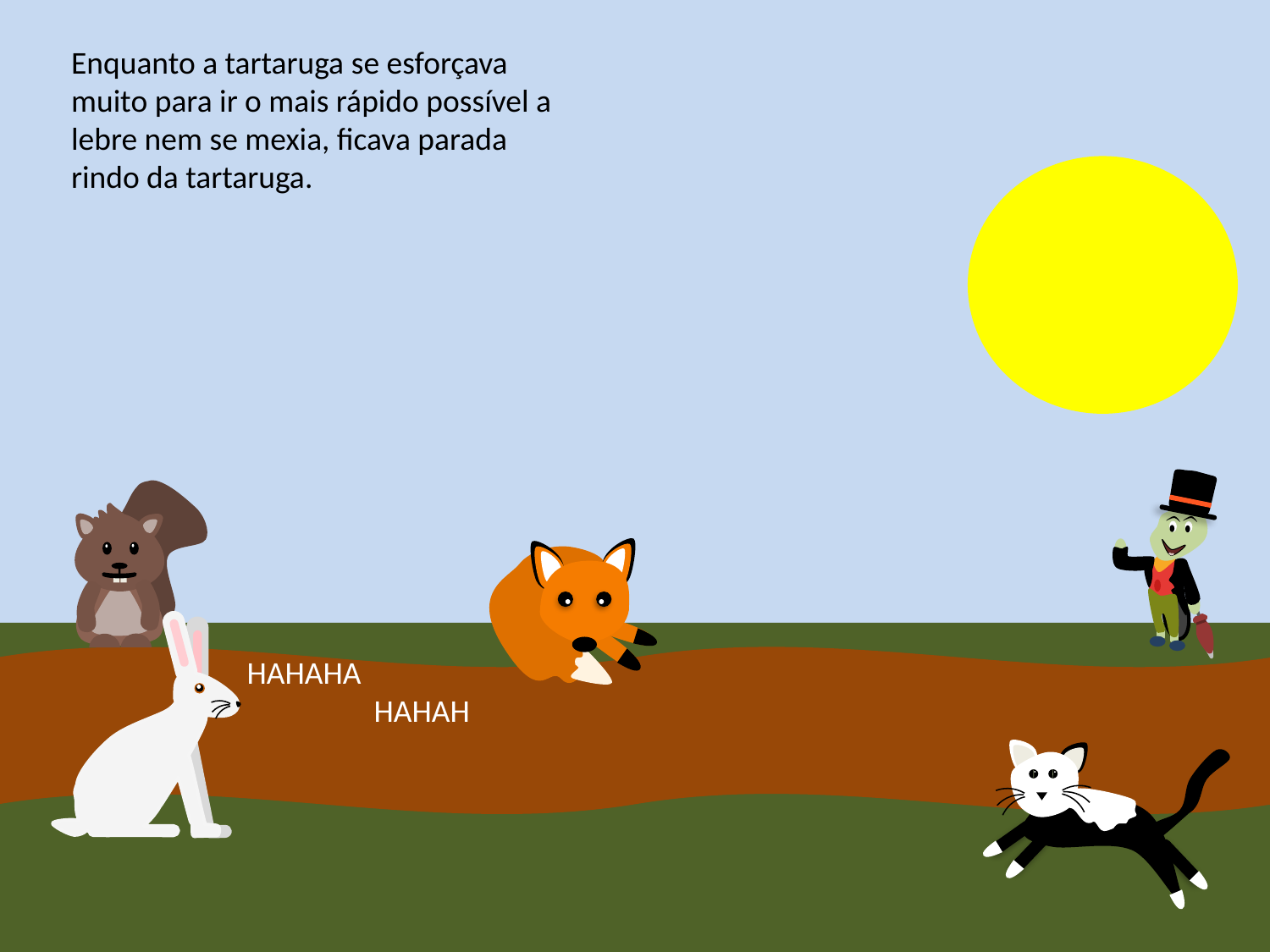

Enquanto a tartaruga se esforçava muito para ir o mais rápido possível a lebre nem se mexia, ficava parada rindo da tartaruga.

HAHAHA
	HAHAH